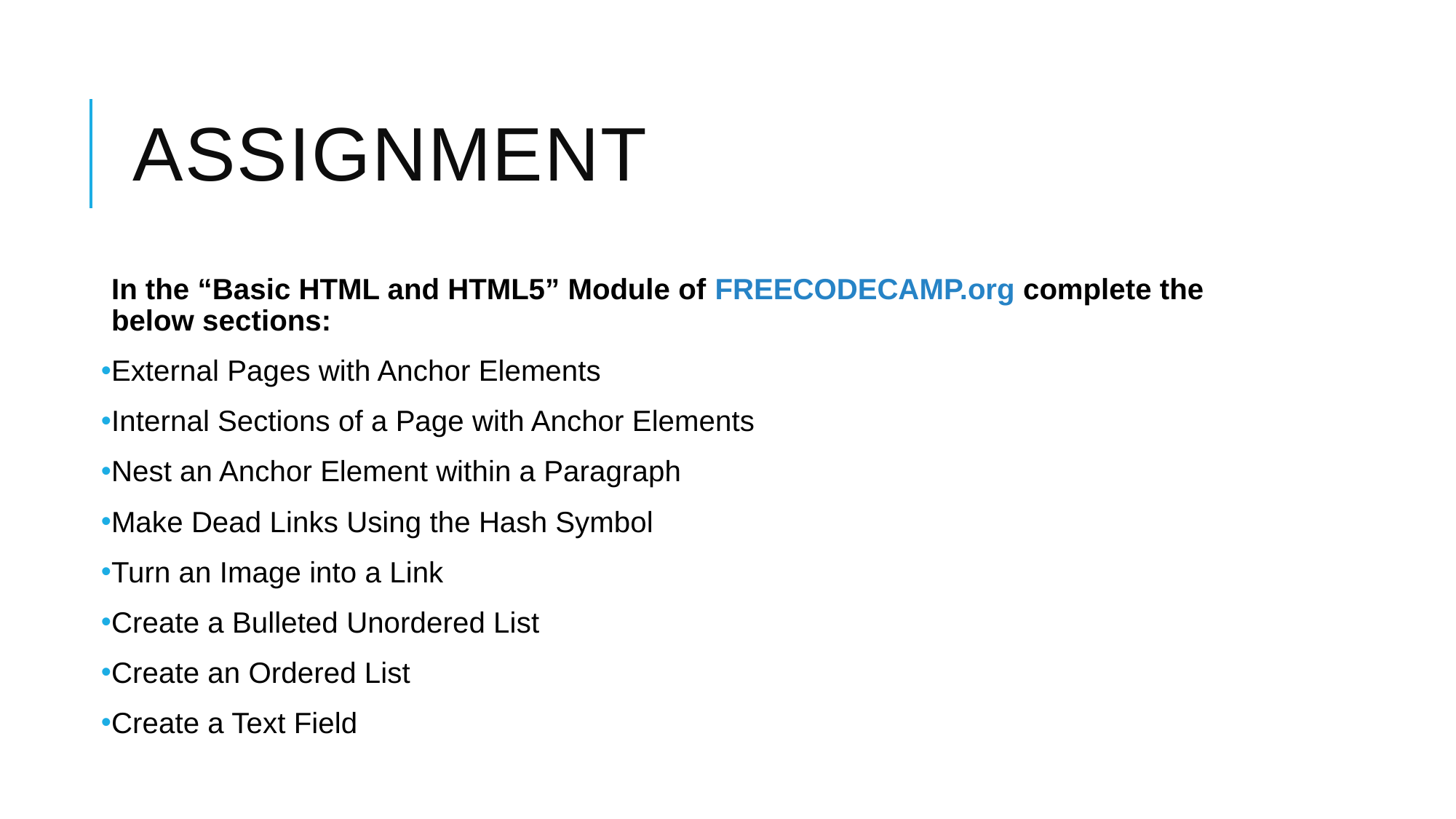

# Assignment
In the “Basic HTML and HTML5” Module of FREECODECAMP.org complete the below sections:
External Pages with Anchor Elements
Internal Sections of a Page with Anchor Elements
Nest an Anchor Element within a Paragraph
Make Dead Links Using the Hash Symbol
Turn an Image into a Link
Create a Bulleted Unordered List
Create an Ordered List
Create a Text Field